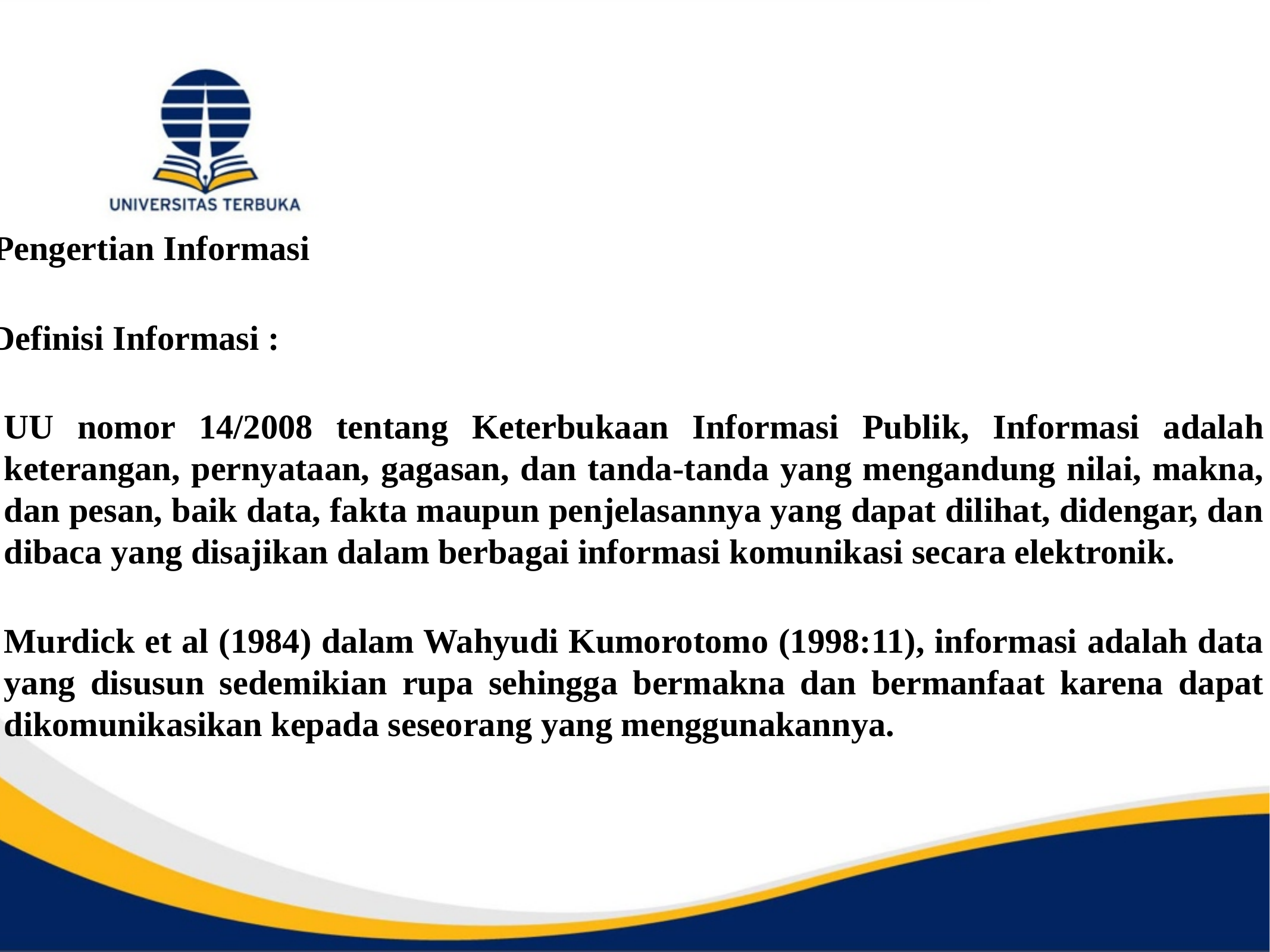

4. Pengertian Informasi
a. Definisi Informasi :
UU nomor 14/2008 tentang Keterbukaan Informasi Publik, Informasi adalah keterangan, pernyataan, gagasan, dan tanda-tanda yang mengandung nilai, makna, dan pesan, baik data, fakta maupun penjelasannya yang dapat dilihat, didengar, dan dibaca yang disajikan dalam berbagai informasi komunikasi secara elektronik.
Murdick et al (1984) dalam Wahyudi Kumorotomo (1998:11), informasi adalah data yang disusun sedemikian rupa sehingga bermakna dan bermanfaat karena dapat dikomunikasikan kepada seseorang yang menggunakannya.